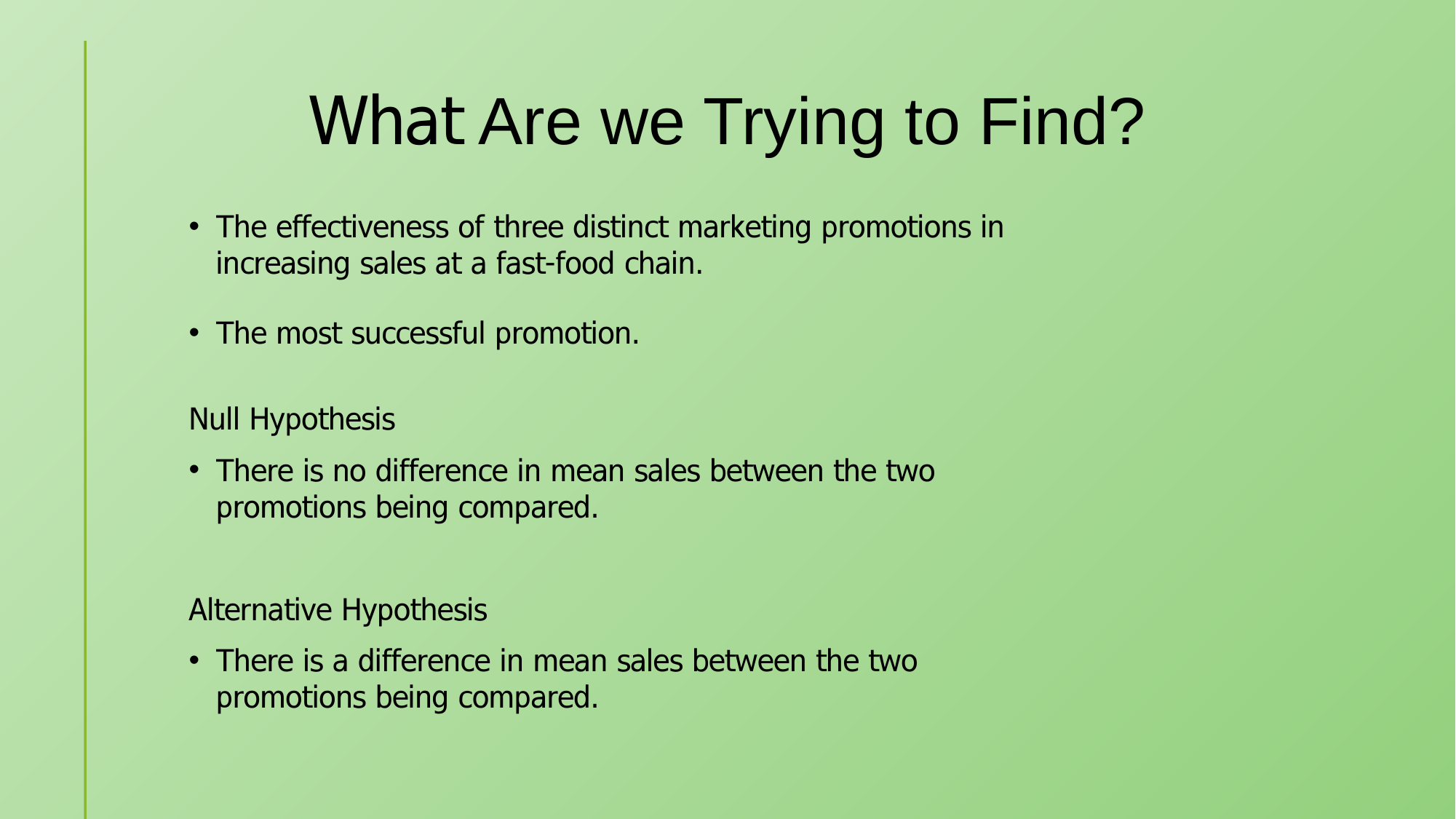

# What Are we Trying to Find?
The effectiveness of three distinct marketing promotions in increasing sales at a fast-food chain.
The most successful promotion.
Null Hypothesis
There is no difference in mean sales between the two promotions being compared.
Alternative Hypothesis
There is a difference in mean sales between the two promotions being compared.